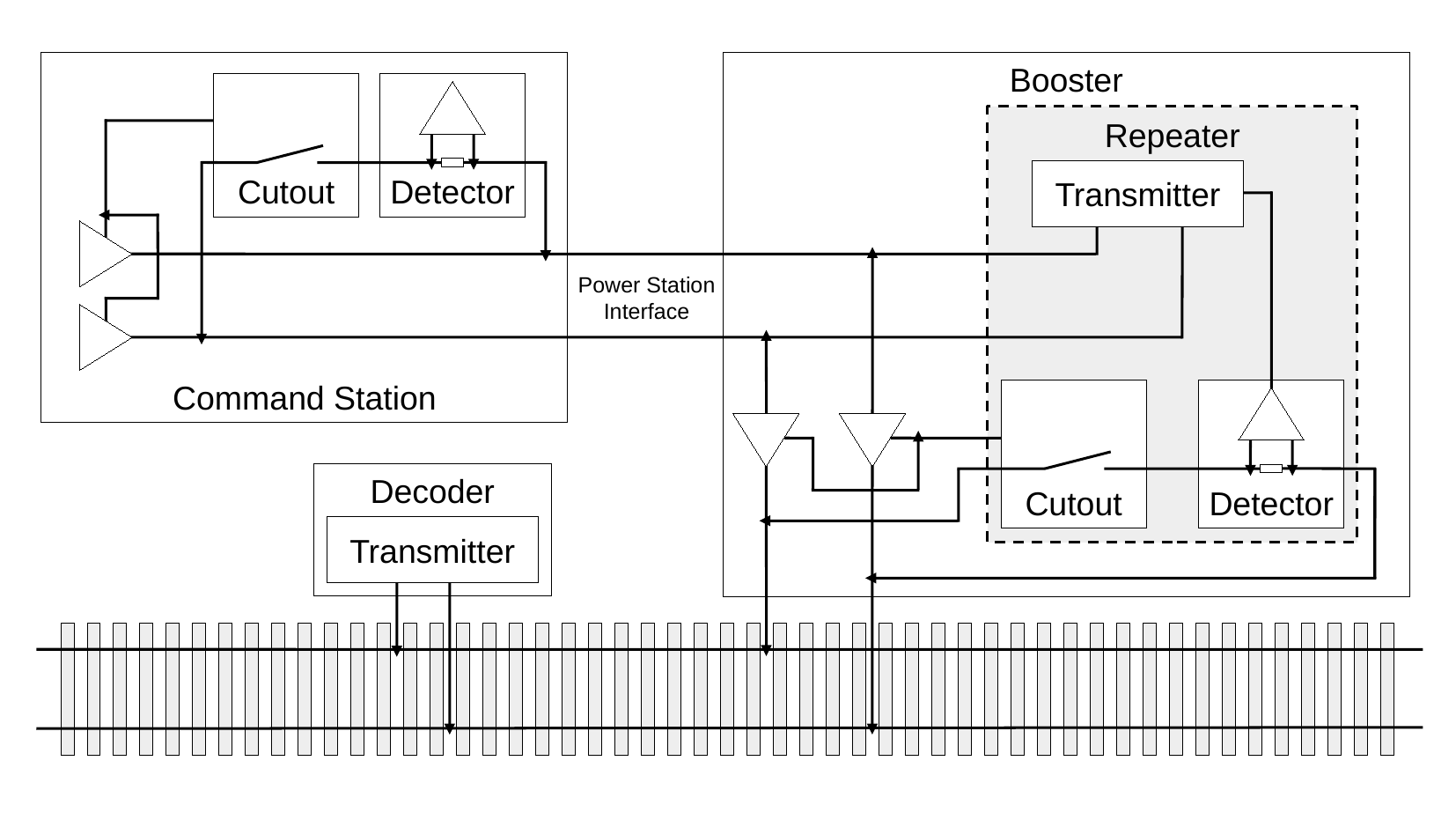

Command Station
Booster
Cutout
Detector

Repeater

Transmitter

Power Station Interface

Cutout
Detector

Decoder

Transmitter